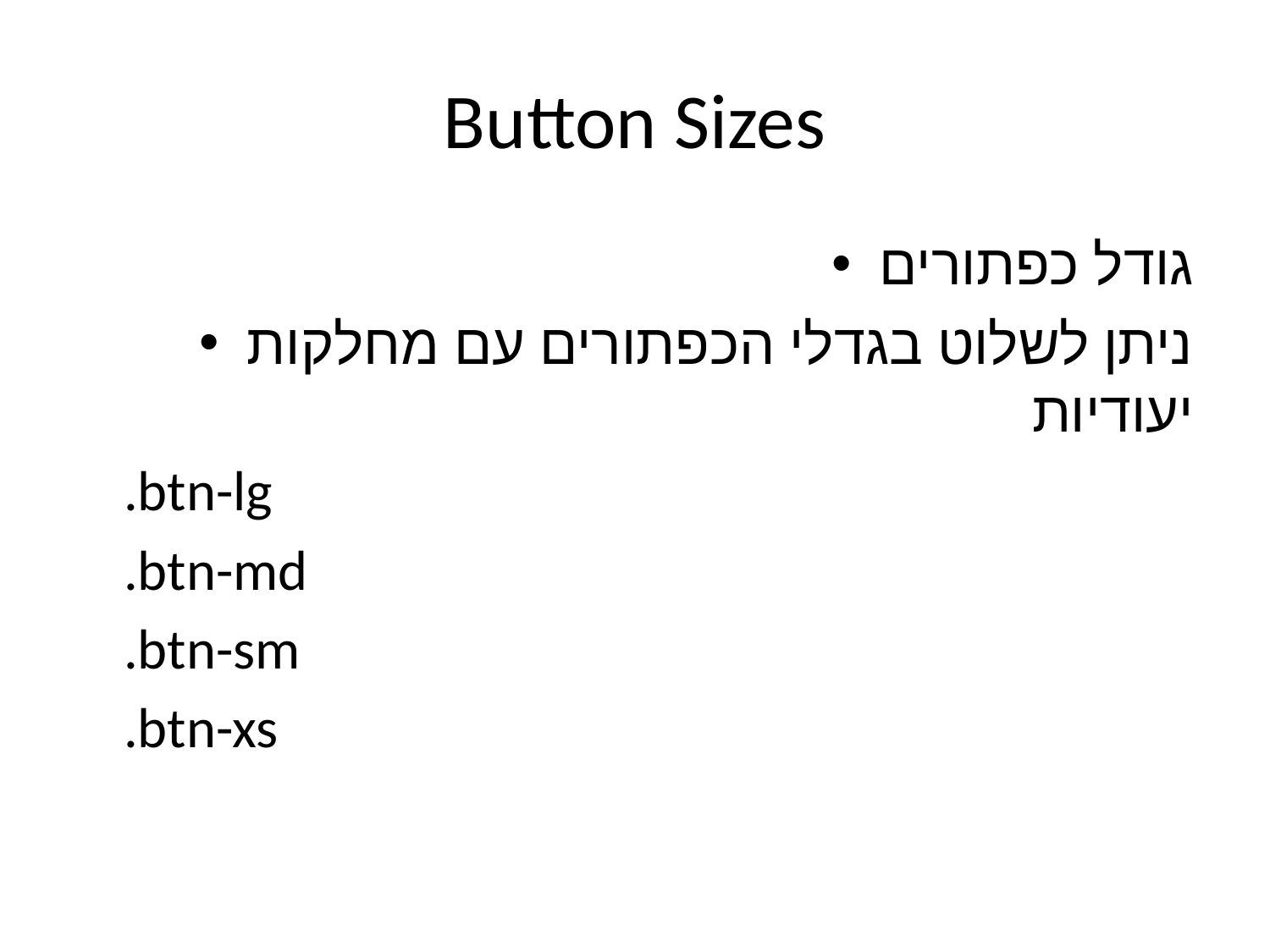

# Button Sizes
גודל כפתורים
ניתן לשלוט בגדלי הכפתורים עם מחלקות יעודיות
	.btn-lg
	.btn-md
	.btn-sm
	.btn-xs